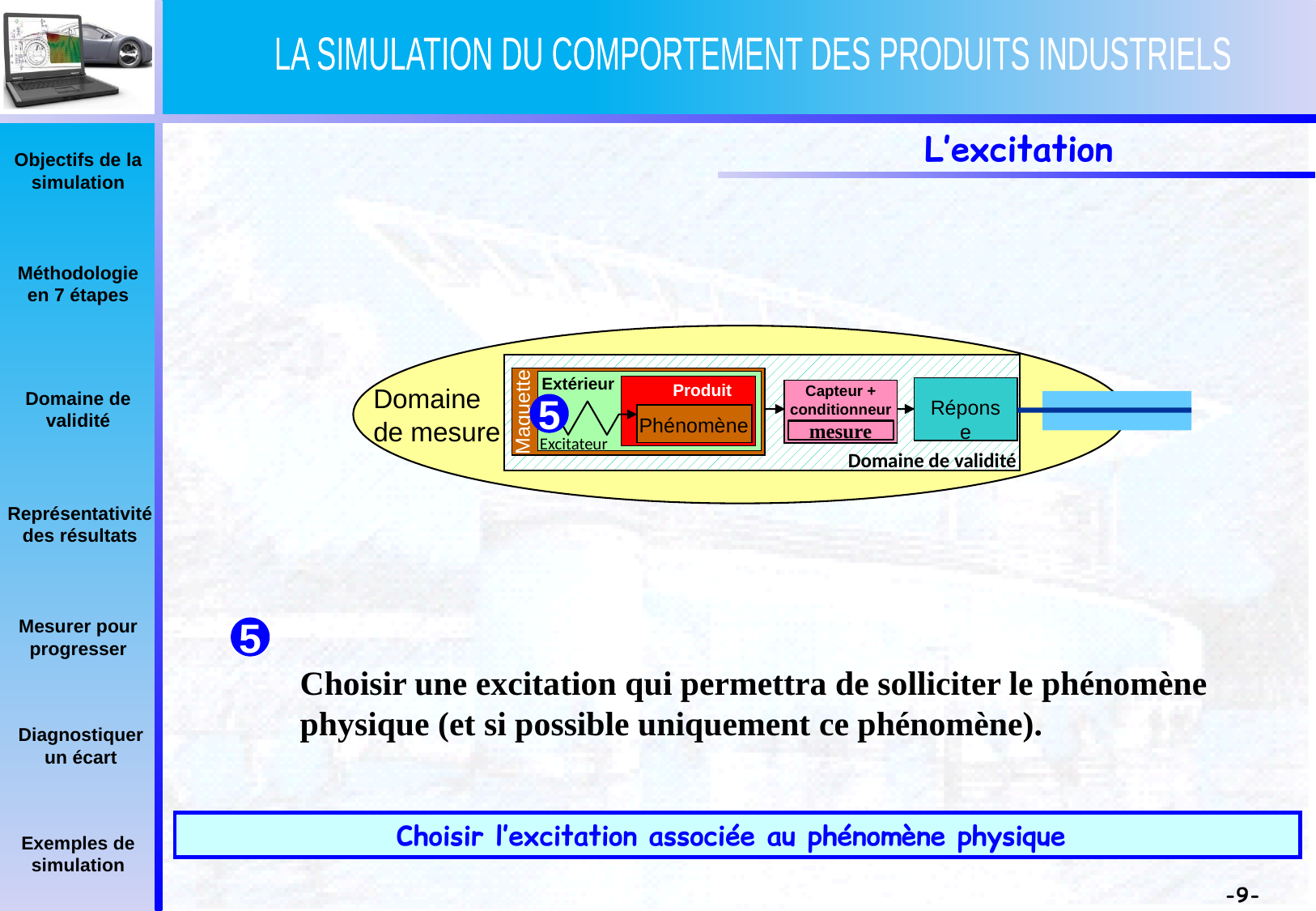

L’excitation

Domaine de mesure

Domaine de validité
Extérieur

Produit

Capteur + conditionneur

Réponse

Maquette
5

Phénomène

mesure
Excitateur
5
Choisir une excitation qui permettra de solliciter le phénomène physique (et si possible uniquement ce phénomène).
Choisir l’excitation associée au phénomène physique